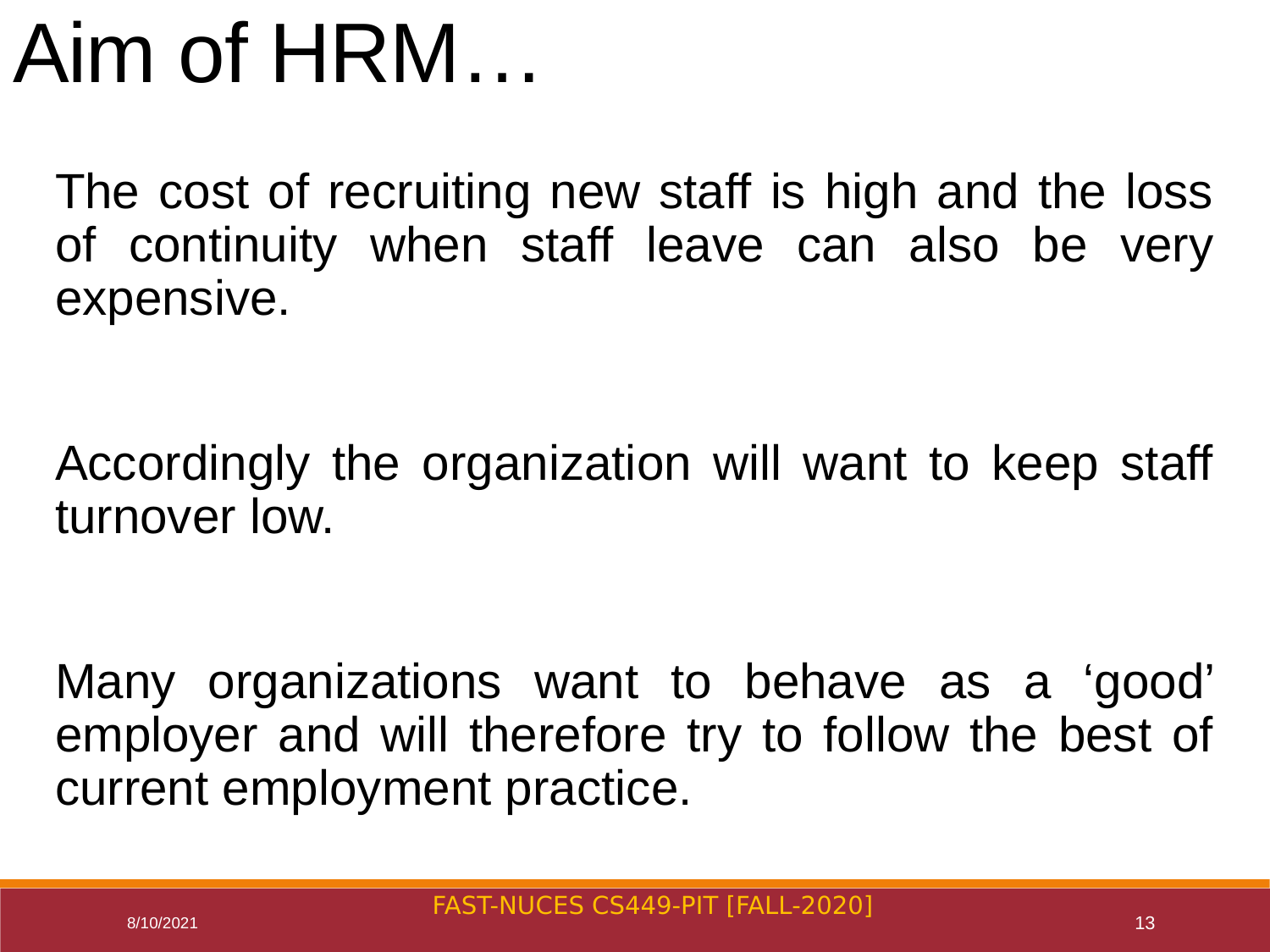

Aim of HRM…
The cost of recruiting new staff is high and the loss of continuity when staff leave can also be very expensive.

Accordingly the organization will want to keep staff turnover low.

Many organizations want to behave as a ‘good’ employer and will therefore try to follow the best of current employment practice.
FAST-NUCES CS449-PIT [Fall-2020]
8/10/2021
13